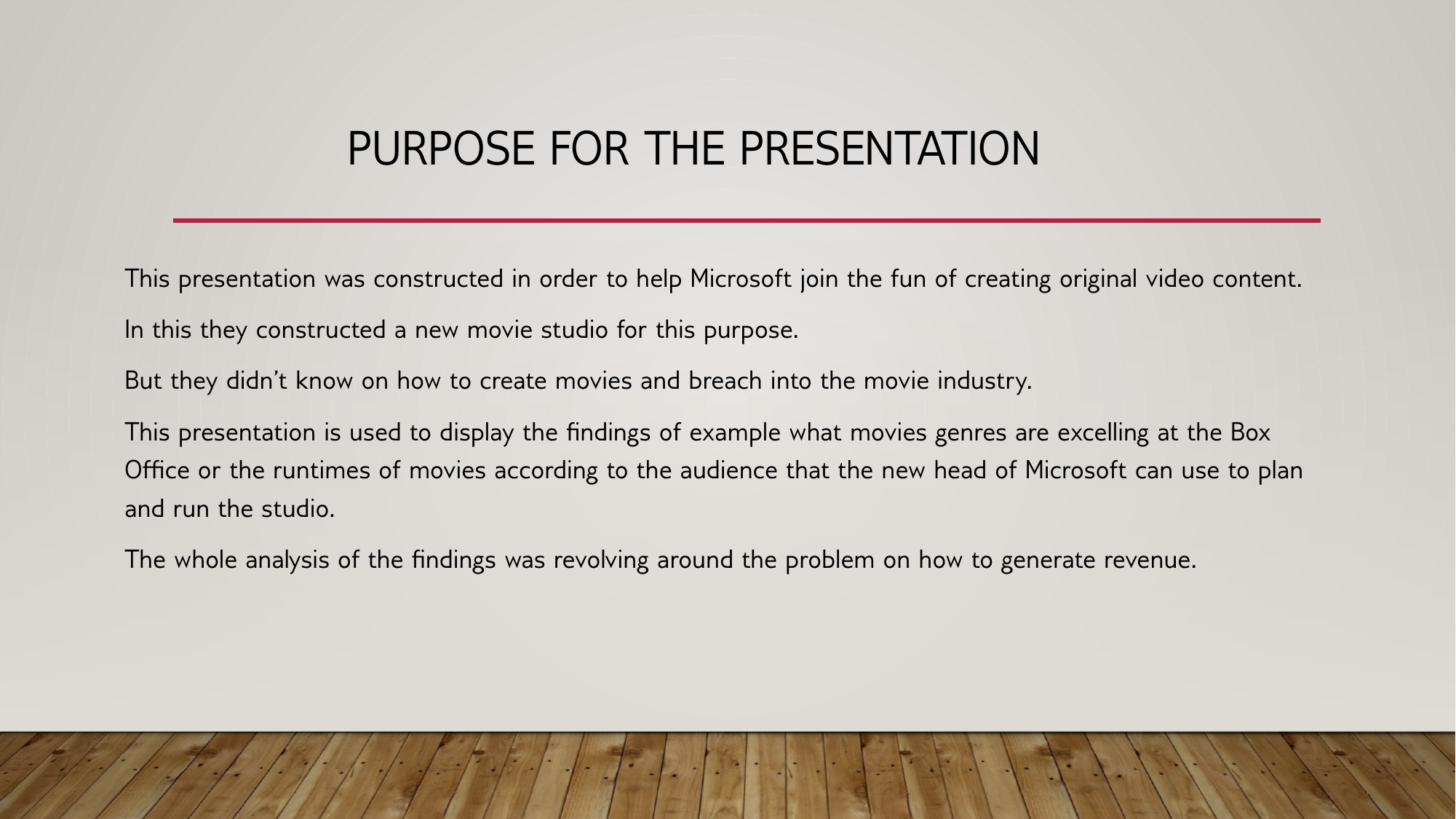

# Purpose for the presentation
This presentation was constructed in order to help Microsoft join the fun of creating original video content.
In this they constructed a new movie studio for this purpose.
But they didn’t know on how to create movies and breach into the movie industry.
This presentation is used to display the findings of example what movies genres are excelling at the Box Office or the runtimes of movies according to the audience that the new head of Microsoft can use to plan and run the studio.
The whole analysis of the findings was revolving around the problem on how to generate revenue.